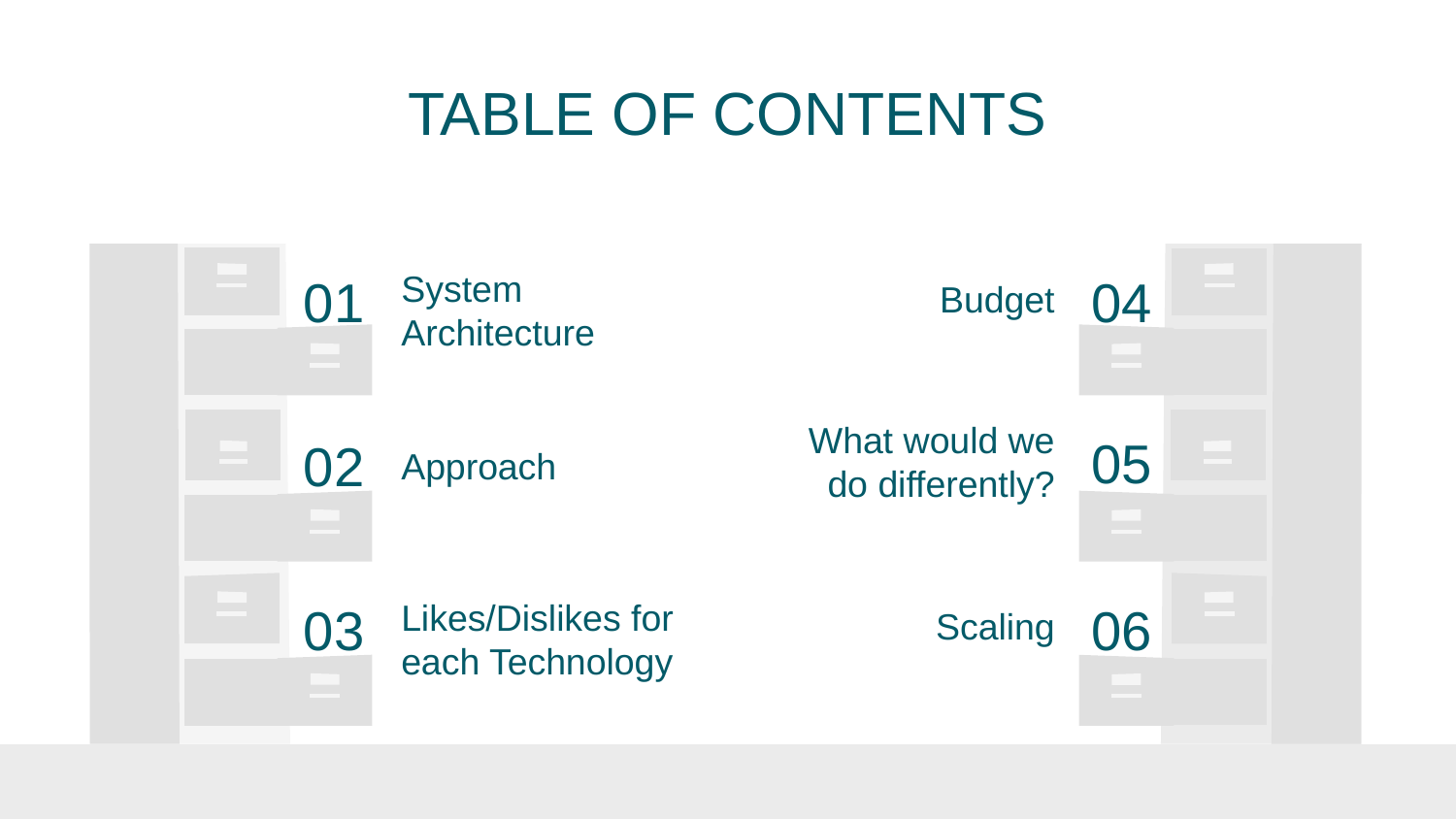

# TABLE OF CONTENTS
Budget

01
04
System Architecture
Approach
05
What would we do differently?
02
Scaling
03
06
Likes/Dislikes for each Technology